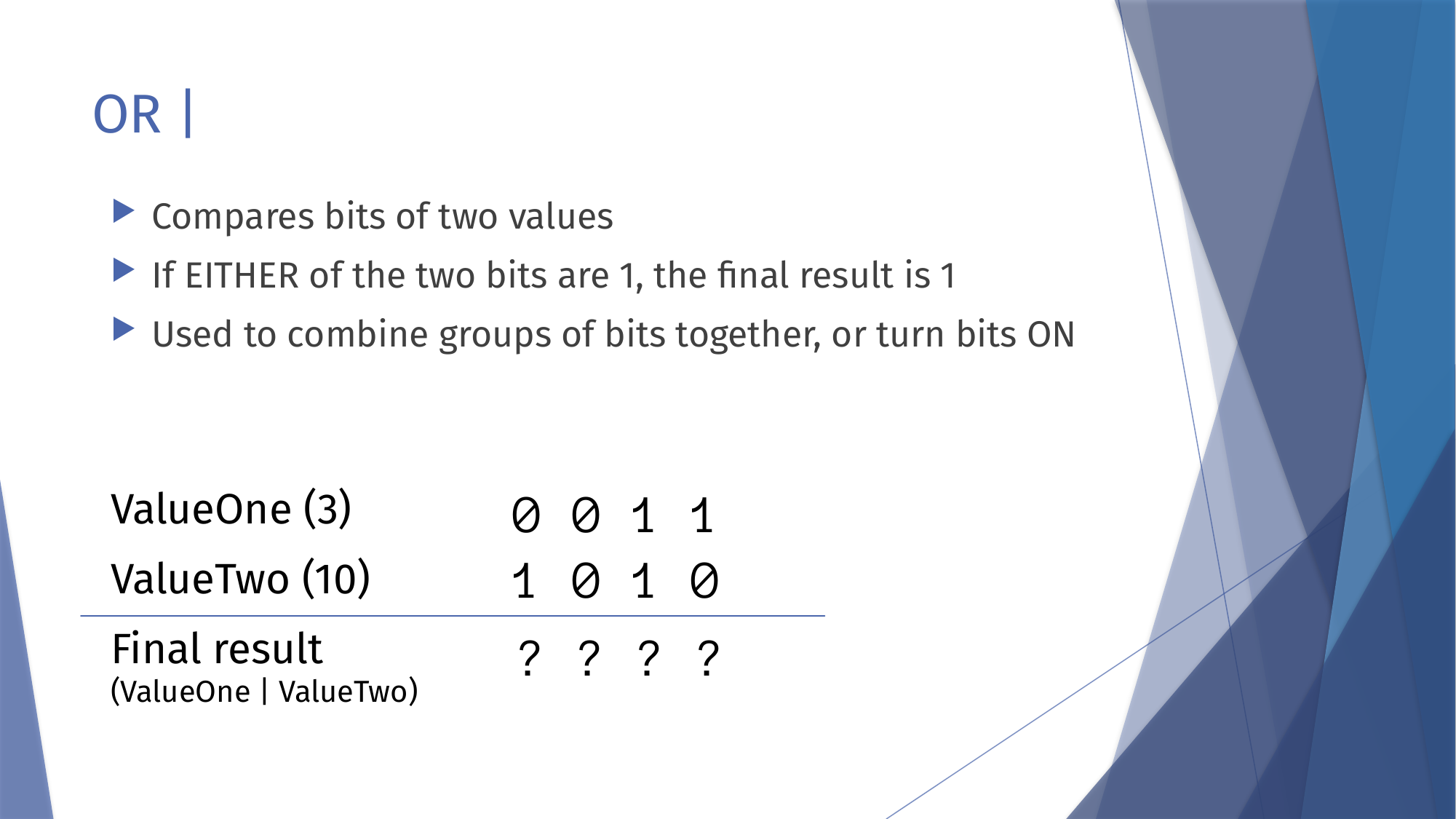

# OR |
Compares bits of two values
If EITHER of the two bits are 1, the final result is 1
Used to combine groups of bits together, or turn bits ON
0 0 1 1
1 0 1 0
ValueOne (3)
ValueTwo (10)
Final result
(ValueOne | ValueTwo)
? ? ? ?